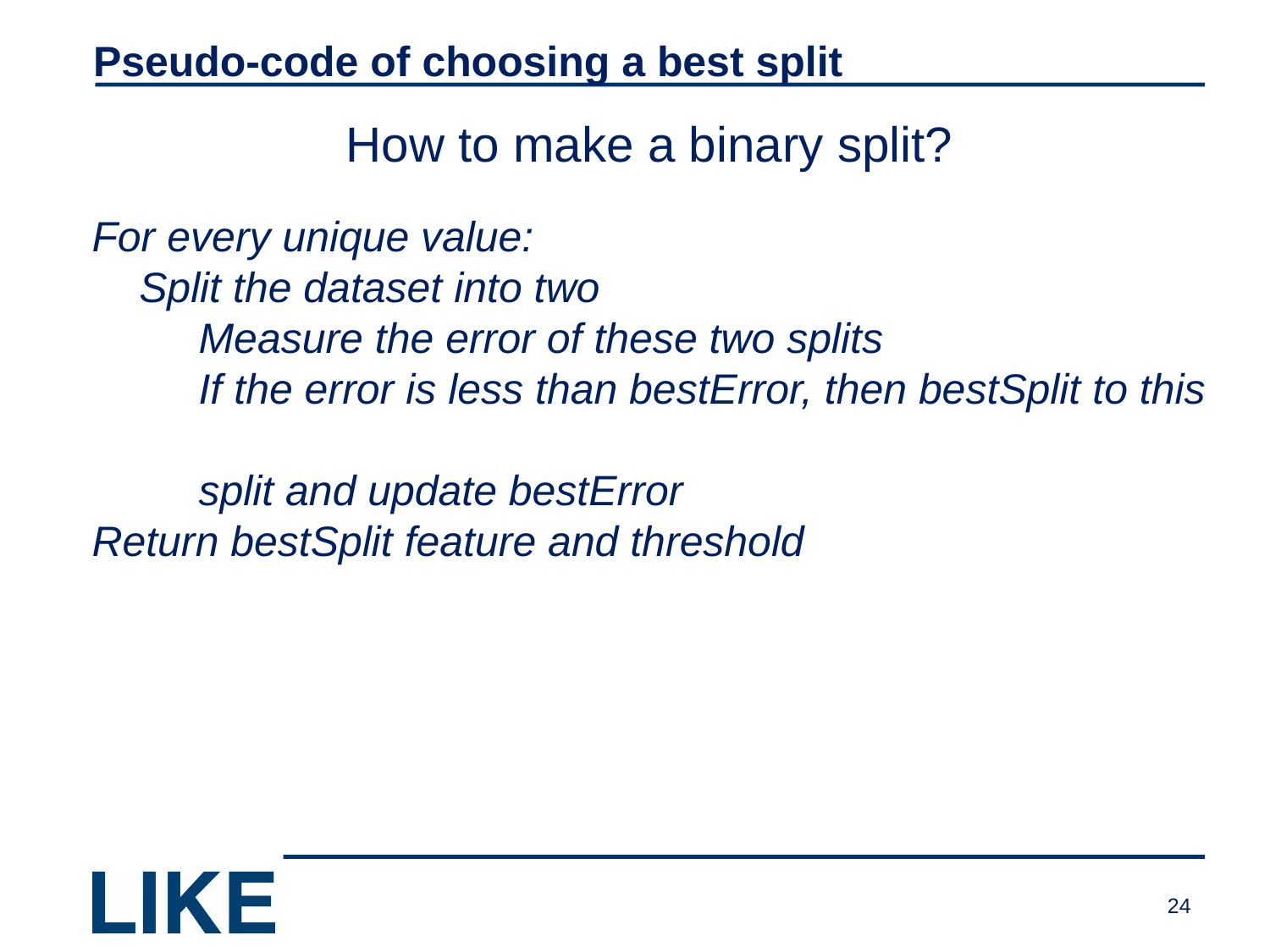

# Pseudo-code of choosing a best split
How to make a binary split?
For every unique value:
    Split the dataset into two
         Measure the error of these two splits
         If the error is less than bestError, then bestSplit to this
         split and update bestError
Return bestSplit feature and threshold